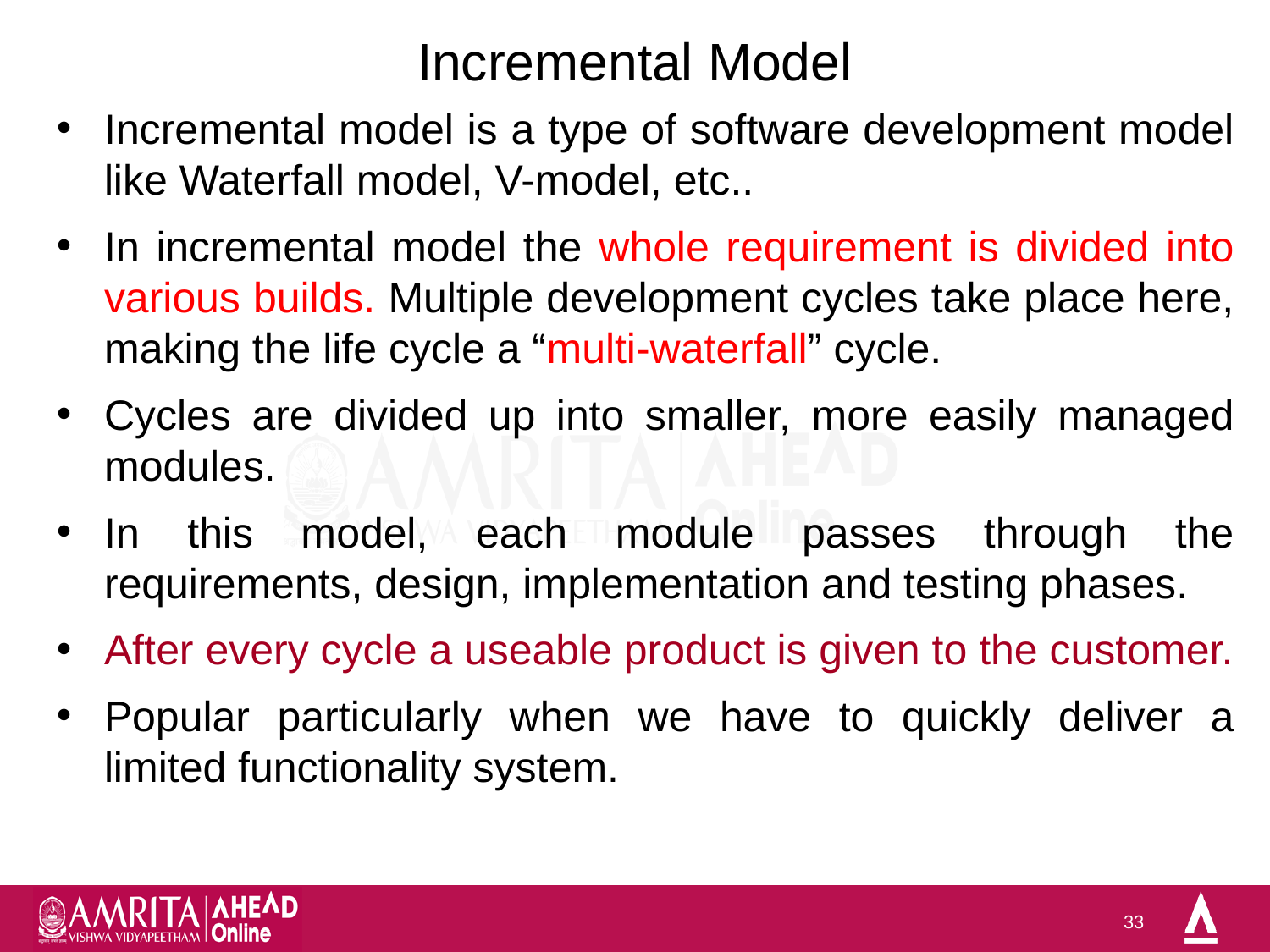

# Incremental Model
Incremental model is a type of software development model like Waterfall model, V-model, etc..
In incremental model the whole requirement is divided into various builds. Multiple development cycles take place here, making the life cycle a “multi-waterfall” cycle.
Cycles are divided up into smaller, more easily managed modules.
In this model, each module passes through the requirements, design, implementation and testing phases.
After every cycle a useable product is given to the customer.
Popular particularly when we have to quickly deliver a limited functionality system.